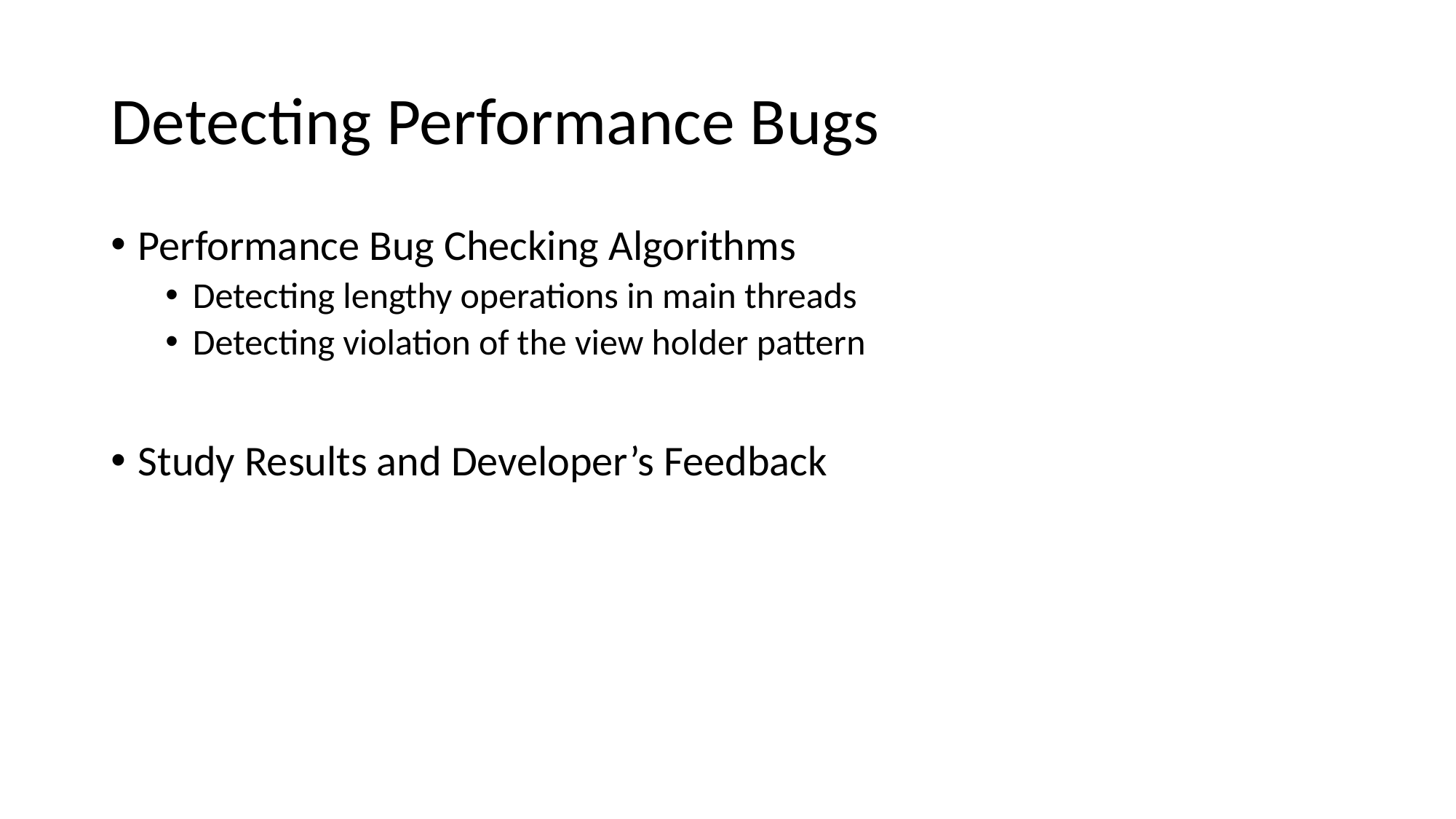

# Detecting Performance Bugs
Performance Bug Checking Algorithms
Detecting lengthy operations in main threads
Detecting violation of the view holder pattern

Study Results and Developer’s Feedback